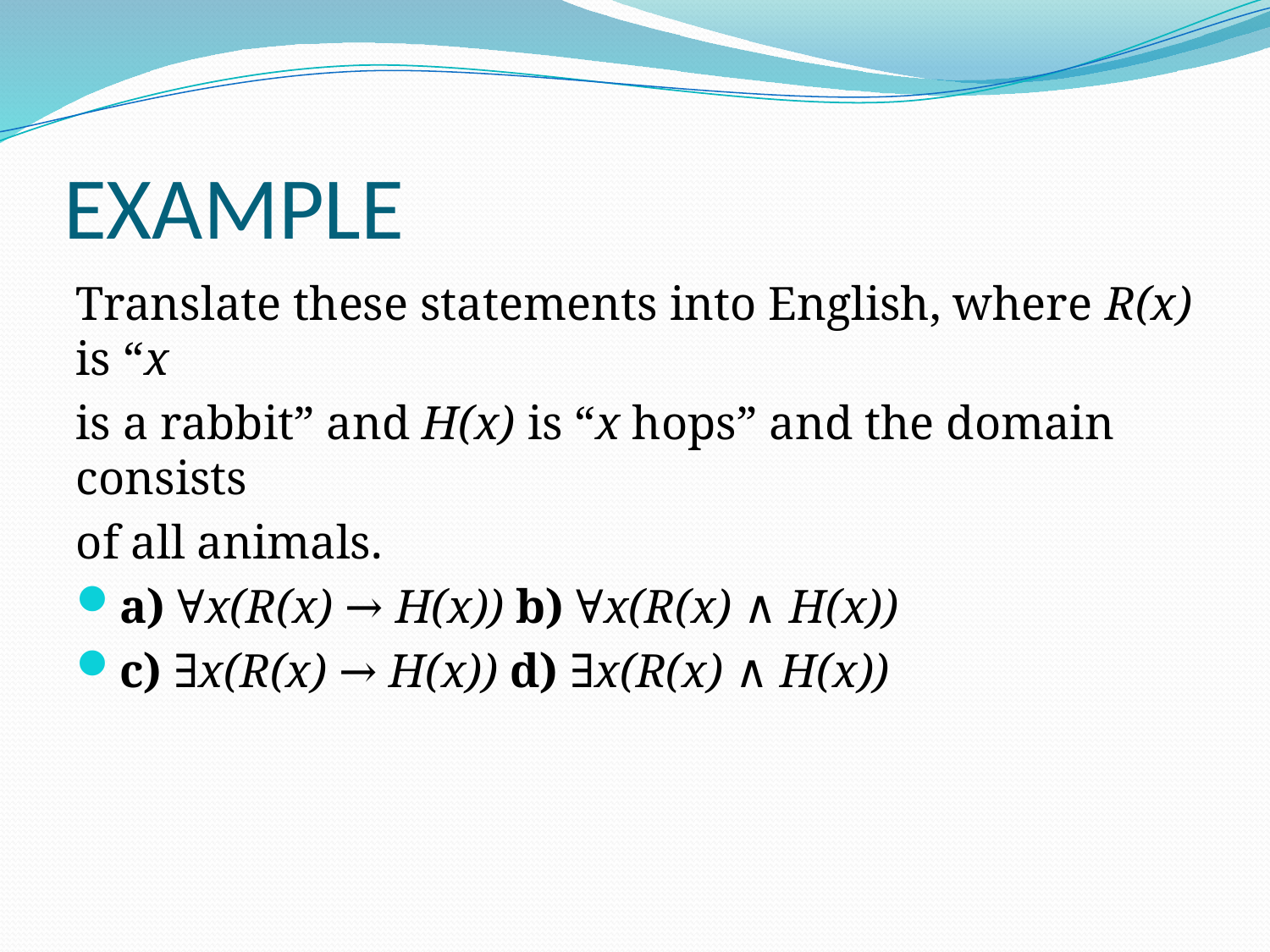

# EXAMPLE
Translate these statements into English, where R(x) is “x
is a rabbit” and H(x) is “x hops” and the domain consists
of all animals.
a) ∀x(R(x) → H(x)) b) ∀x(R(x) ∧ H(x))
c) ∃x(R(x) → H(x)) d) ∃x(R(x) ∧ H(x))